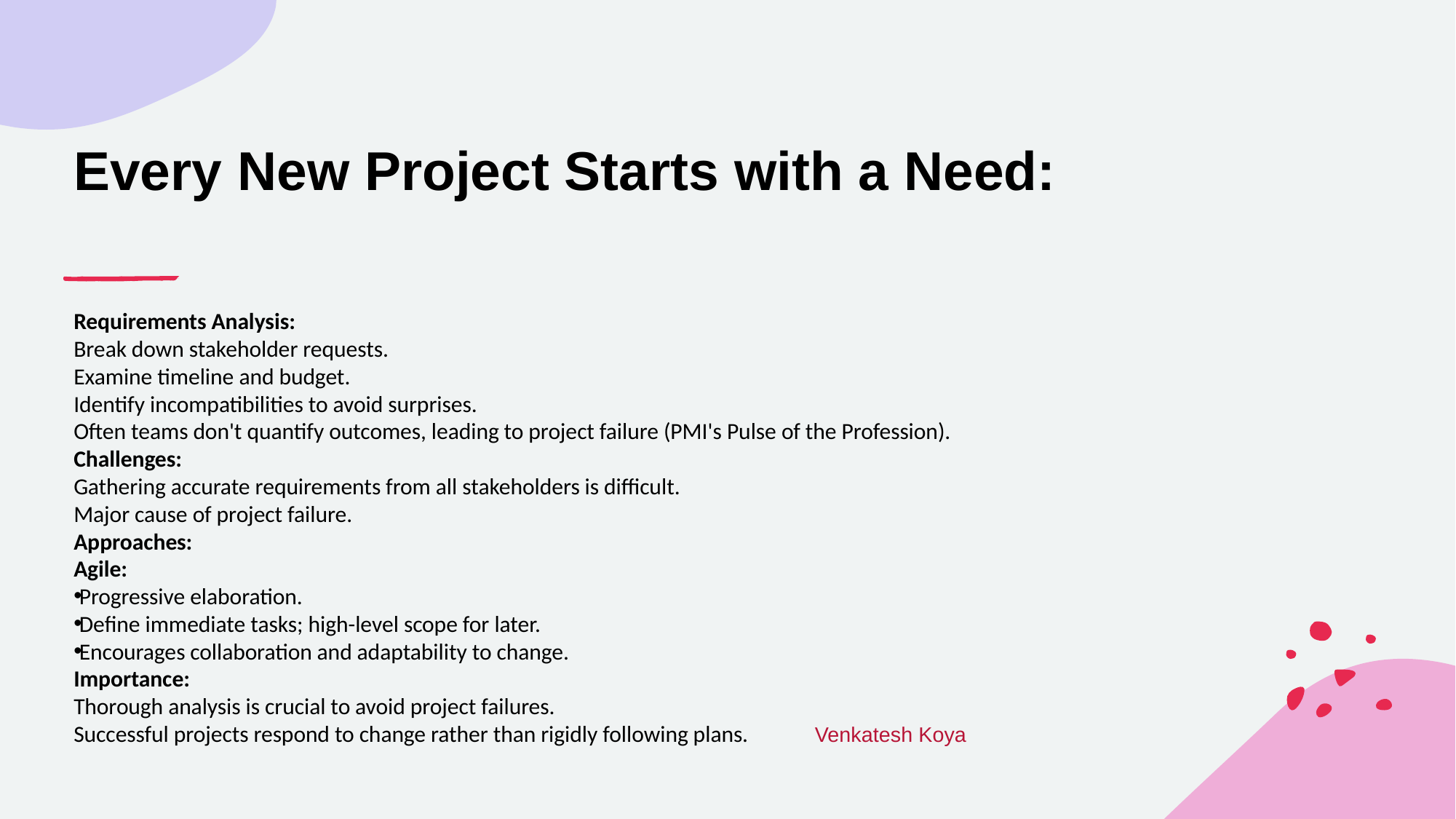

# Every New Project Starts with a Need:
Requirements Analysis:
Break down stakeholder requests.
Examine timeline and budget.
Identify incompatibilities to avoid surprises.
Often teams don't quantify outcomes, leading to project failure (PMI's Pulse of the Profession).
Challenges:
Gathering accurate requirements from all stakeholders is difficult.
Major cause of project failure.
Approaches:
Agile:
Progressive elaboration.
Define immediate tasks; high-level scope for later.
Encourages collaboration and adaptability to change.
Importance:
Thorough analysis is crucial to avoid project failures.
Successful projects respond to change rather than rigidly following plans.             Venkatesh Koya